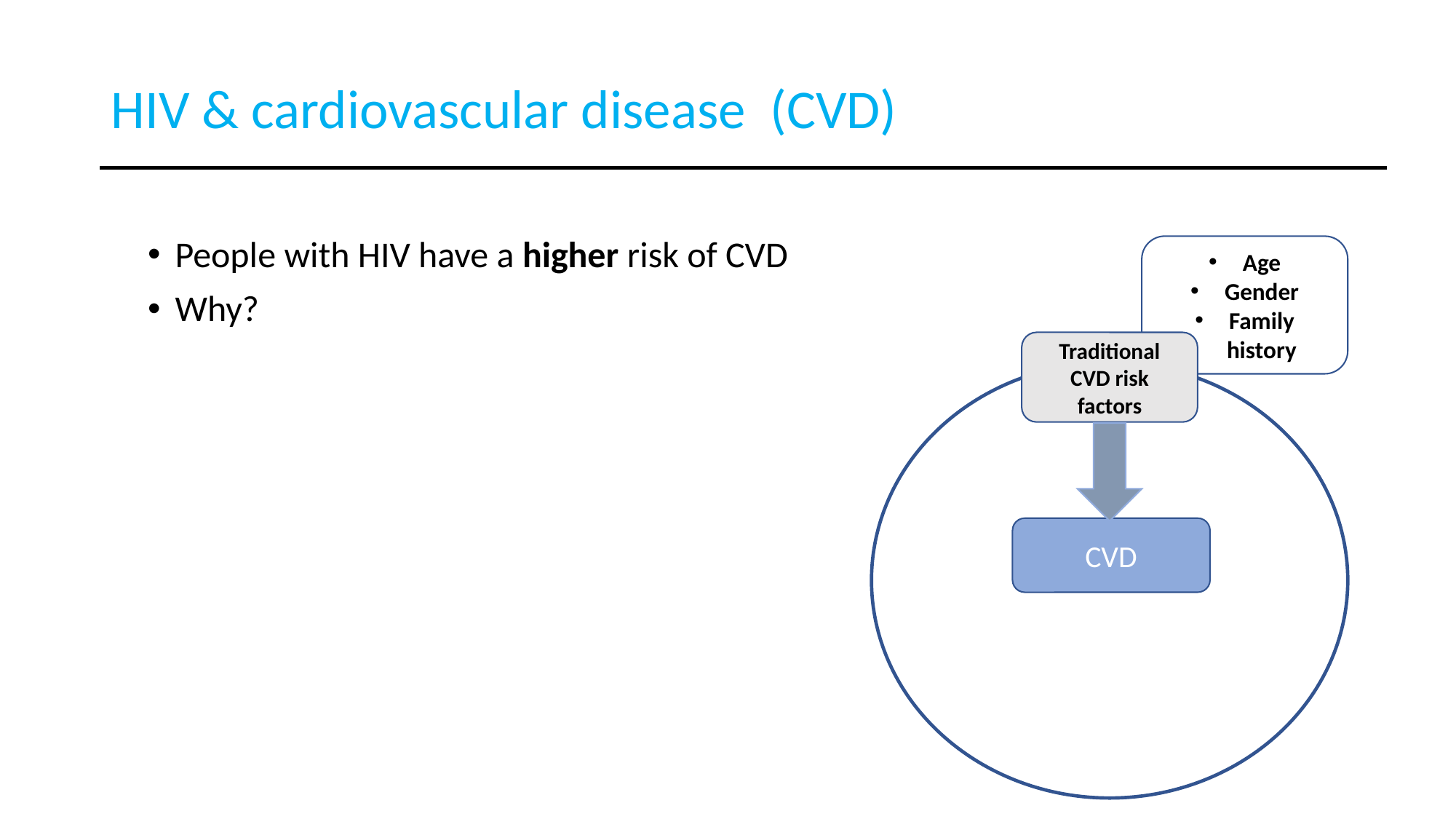

# HIV & cardiovascular disease  (CVD)
People with HIV have a higher risk of CVD
Why?
Age
Gender
Family history
Traditional CVD risk factors

CVD